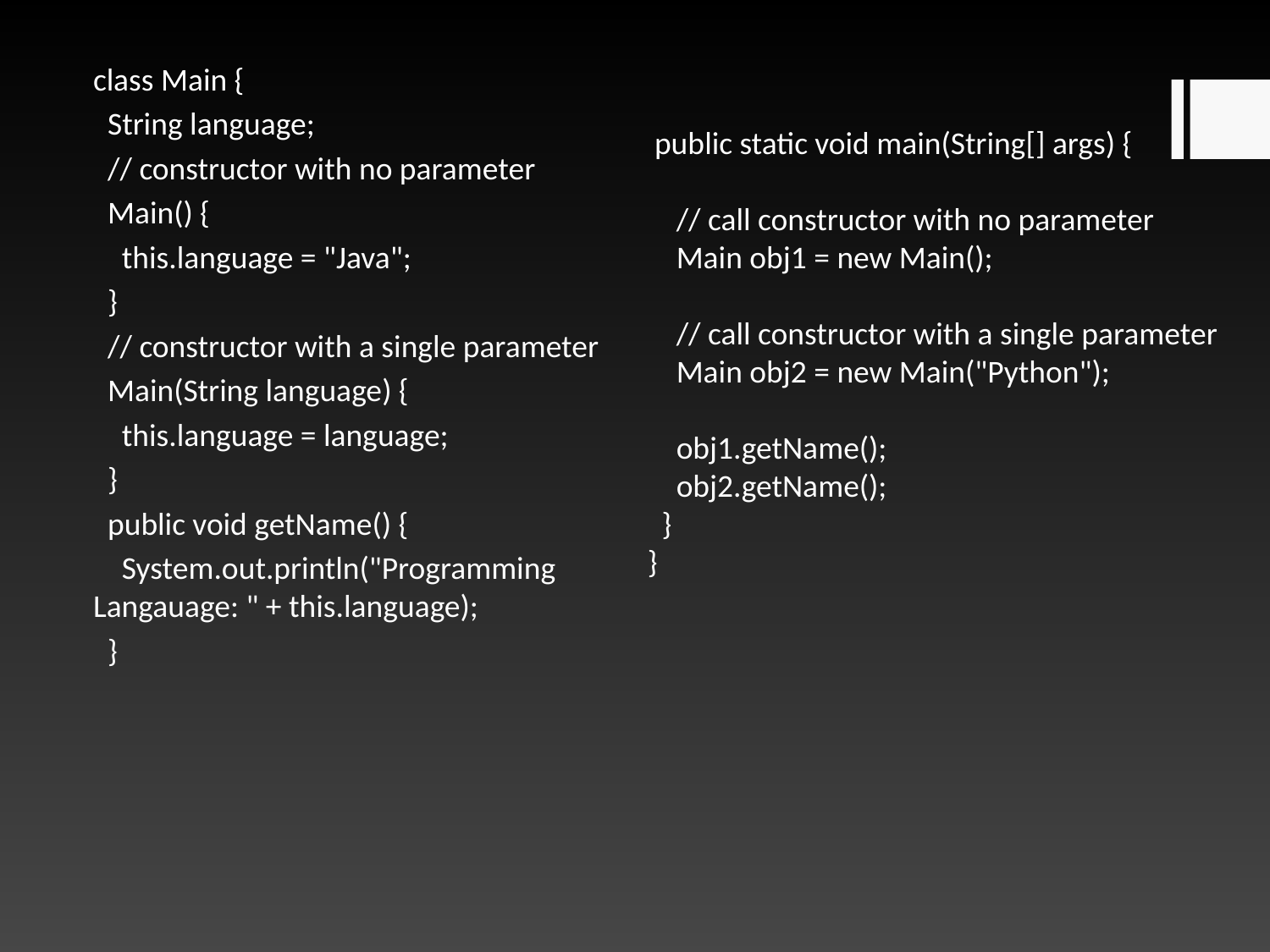

class Main {
  String language;
  // constructor with no parameter
  Main() {
    this.language = "Java";
  }
  // constructor with a single parameter
  Main(String language) {
    this.language = language;
  }
  public void getName() {
    System.out.println("Programming Langauage: " + this.language);
  }

 public static void main(String[] args) {

    // call constructor with no parameter
    Main obj1 = new Main();

    // call constructor with a single parameter
    Main obj2 = new Main("Python");

    obj1.getName();
    obj2.getName();
  }
}